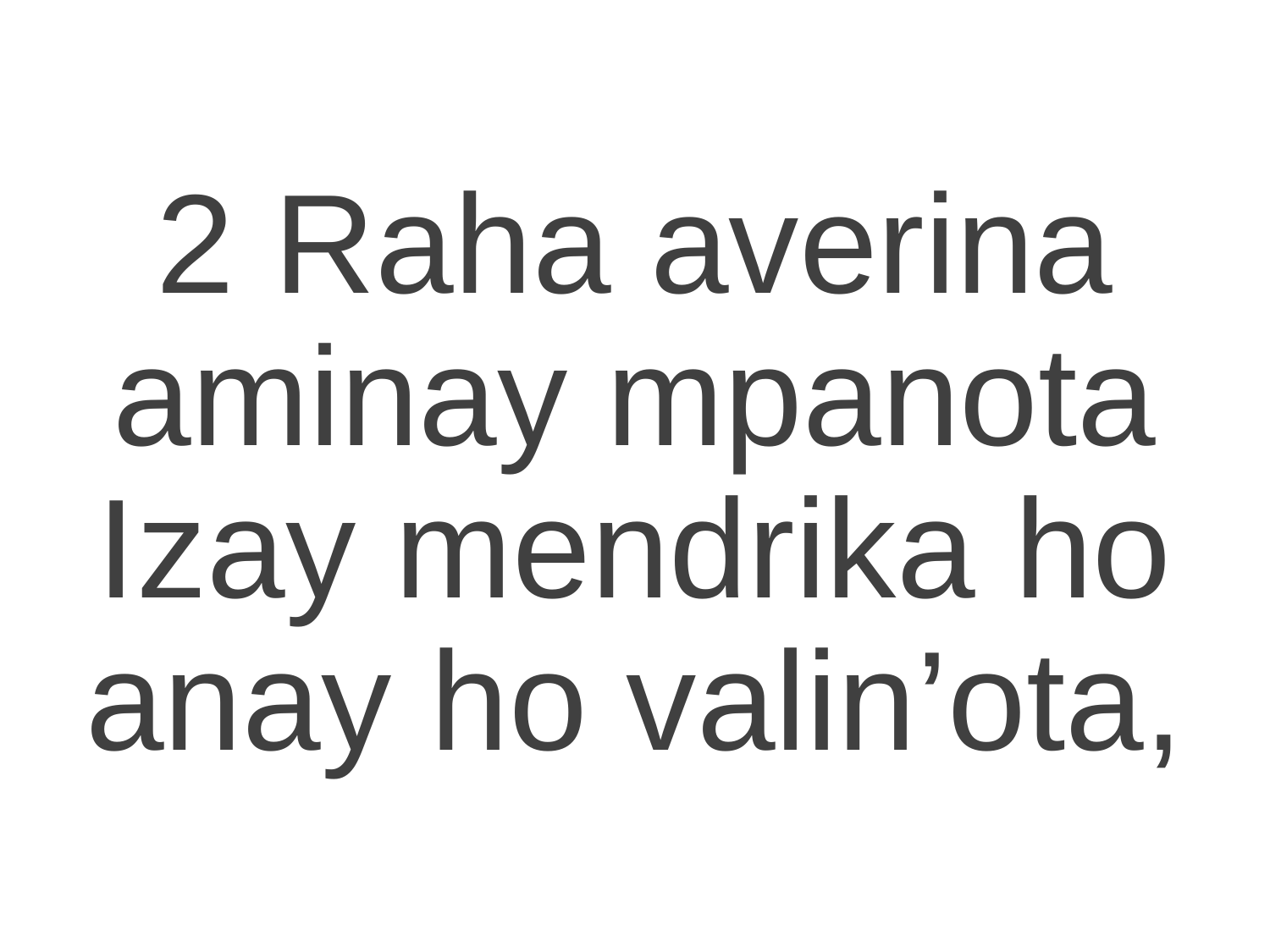

2 Raha averina aminay mpanota
Izay mendrika ho anay ho valin’ota,